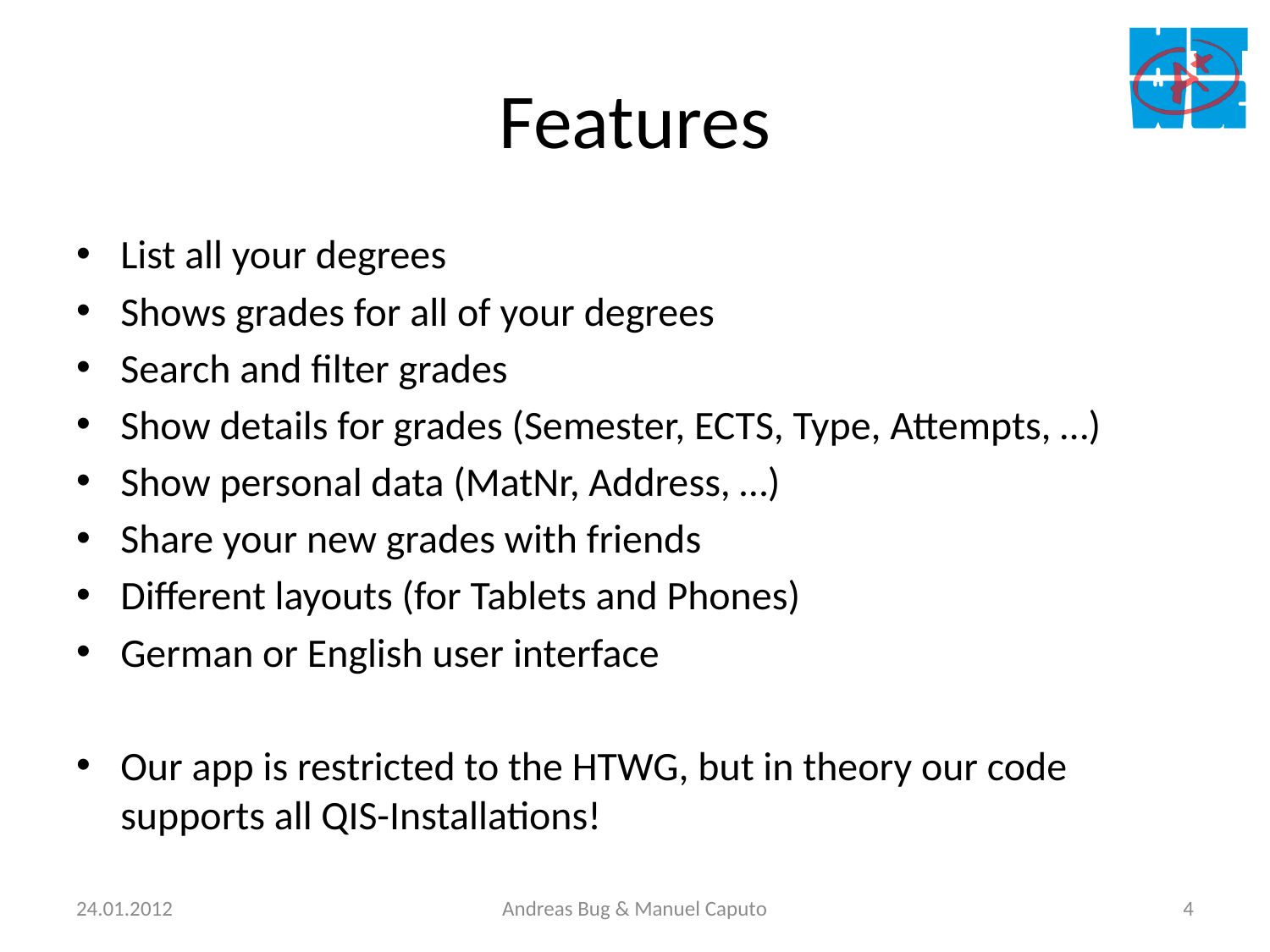

# Features
List all your degrees
Shows grades for all of your degrees
Search and filter grades
Show details for grades (Semester, ECTS, Type, Attempts, …)
Show personal data (MatNr, Address, …)
Share your new grades with friends
Different layouts (for Tablets and Phones)
German or English user interface

Our app is restricted to the HTWG, but in theory our code supports all QIS-Installations!
24.01.2012
Andreas Bug & Manuel Caputo
4